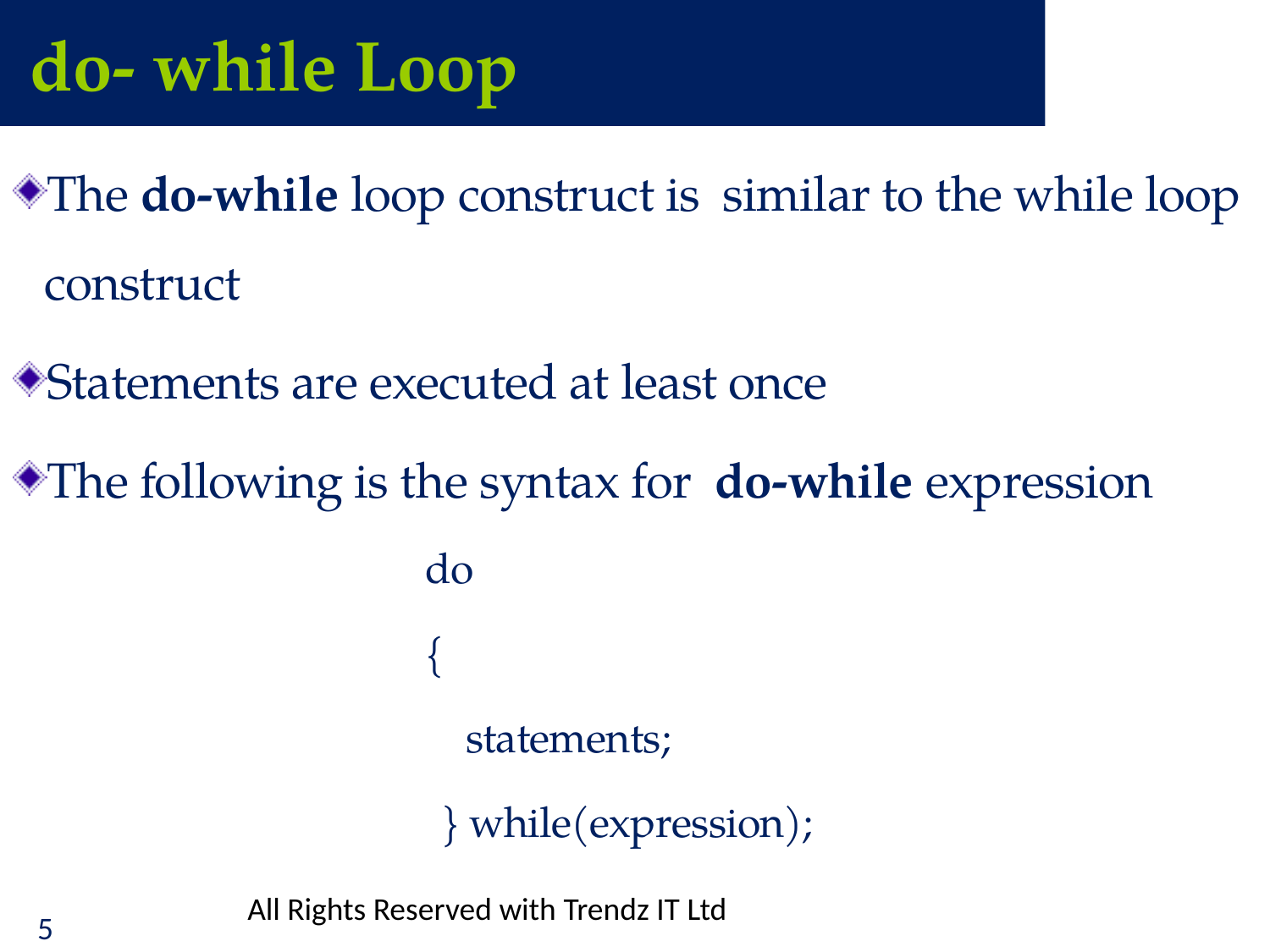

# do- while Loop
The do-while loop construct is  similar to the while loop construct
Statements are executed at least once
The following is the syntax for  do-while expression
				do
				{
				    statements;
				} while(expression);

All Rights Reserved with Trendz IT Ltd
5